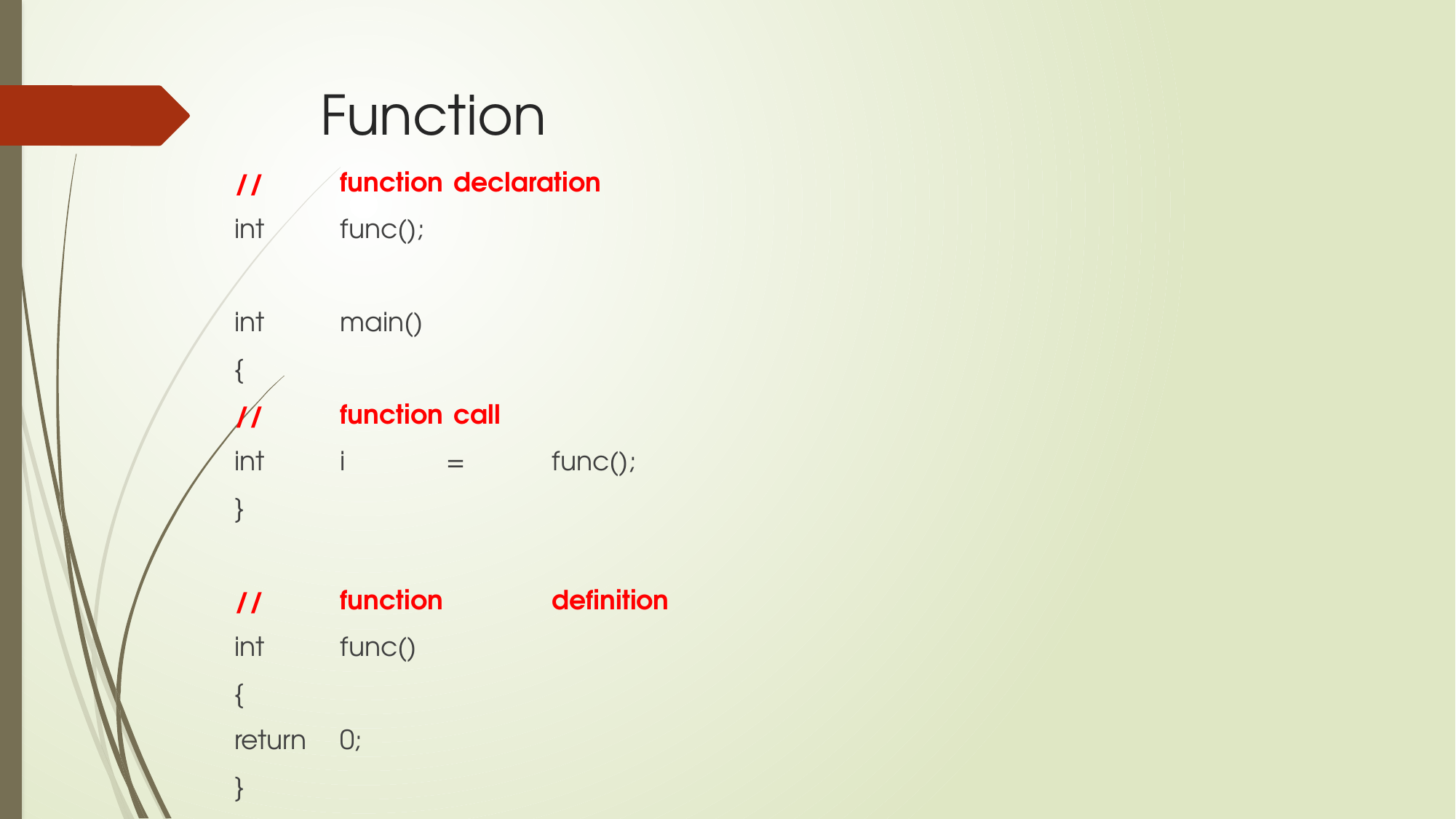

# Function
//	function	 declaration
int	func();

int	main()
{
//	function	 call
int	i	=	func();
}

//	function 	definition
int	func()
{
return	0;
}